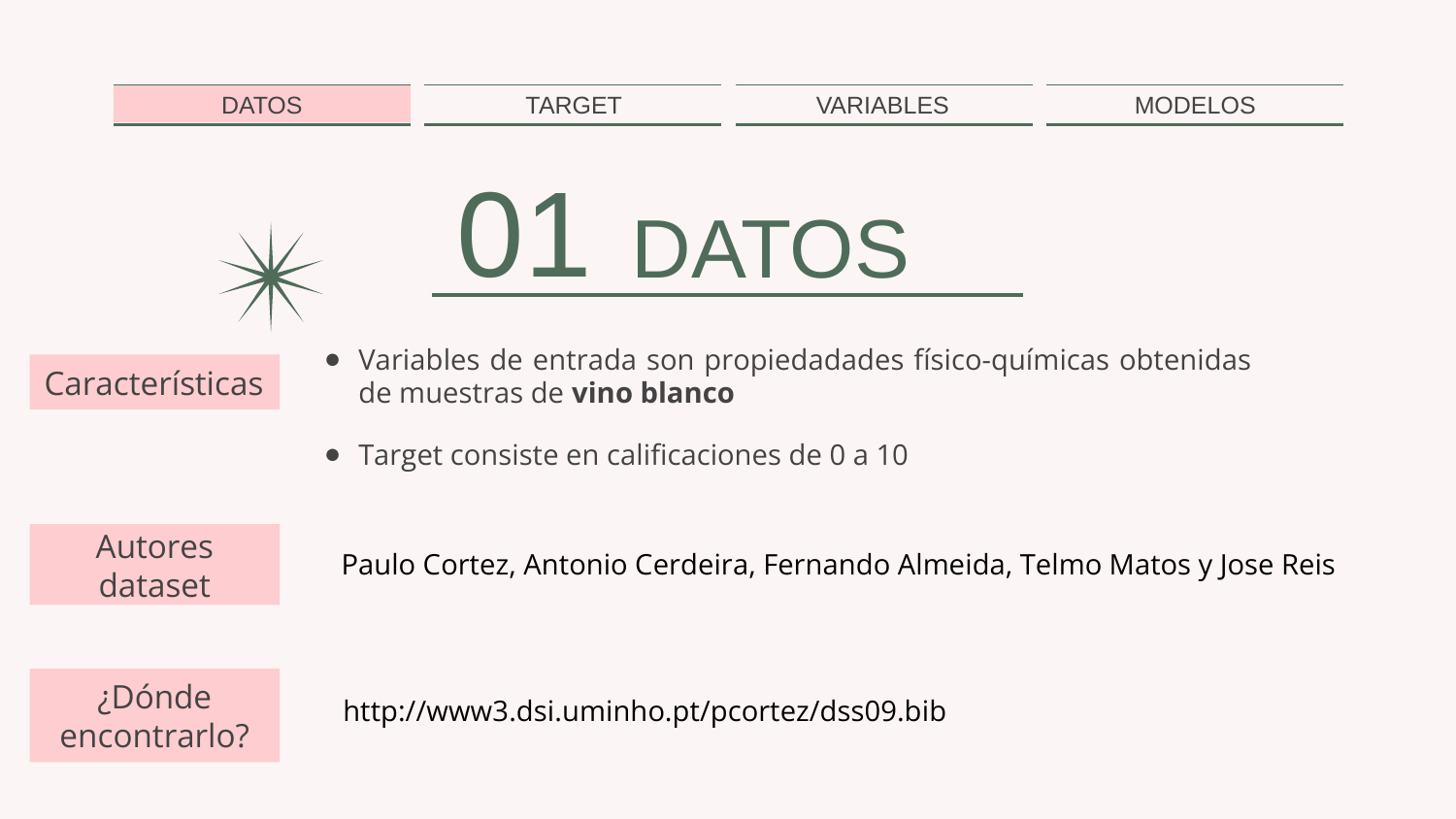

DATOS
TARGET
VARIABLES
MODELOS
01
# DATOS

Variables de entrada son propiedadades físico-químicas obtenidas de muestras de vino blanco

Target consiste en calificaciones de 0 a 10
Características
Autores dataset
Paulo Cortez, Antonio Cerdeira, Fernando Almeida, Telmo Matos y Jose Reis
¿Dónde encontrarlo?

http://www3.dsi.uminho.pt/pcortez/dss09.bib